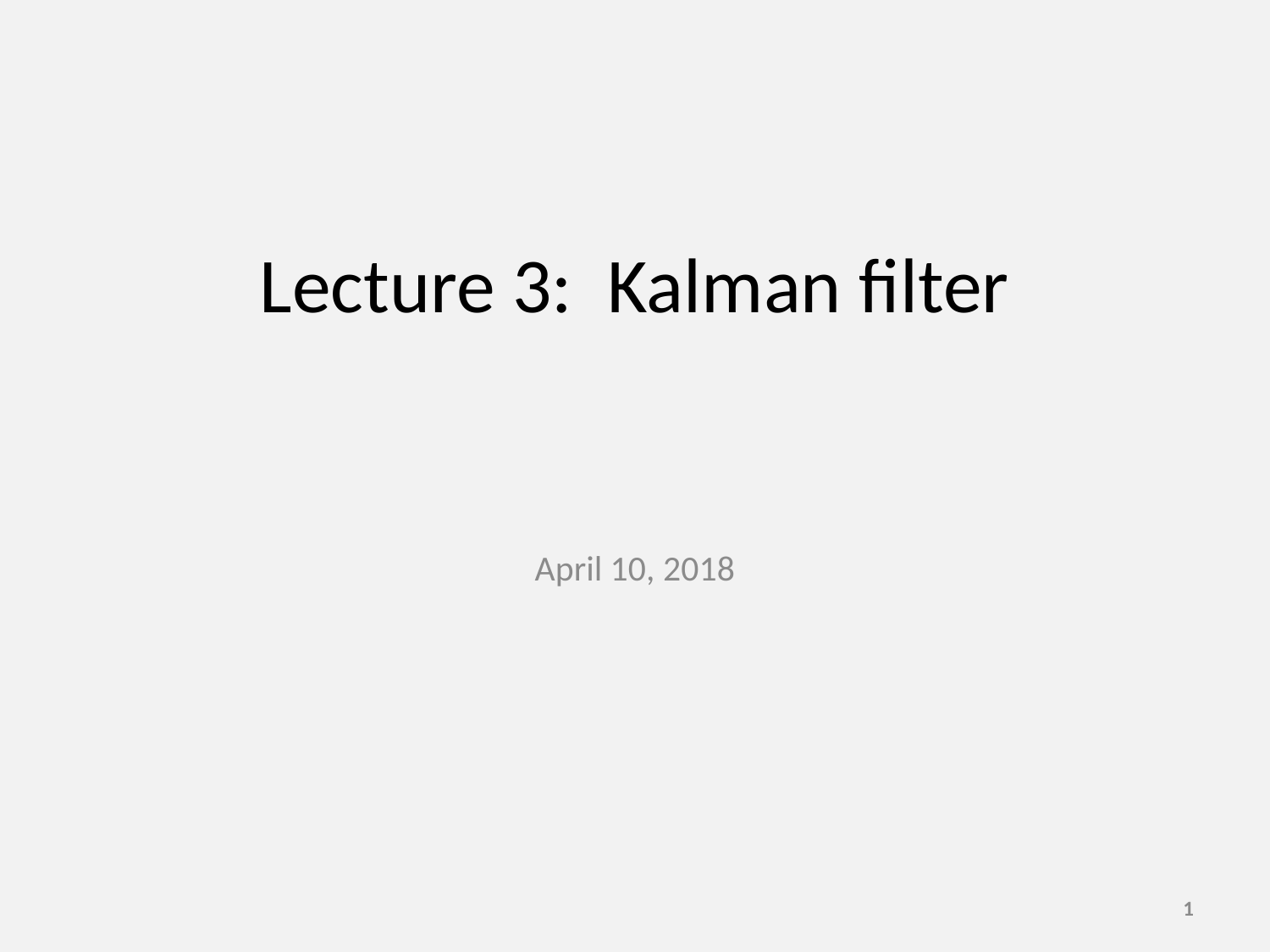

# Lecture 3:  Kalman filter
April 10, 2018
1